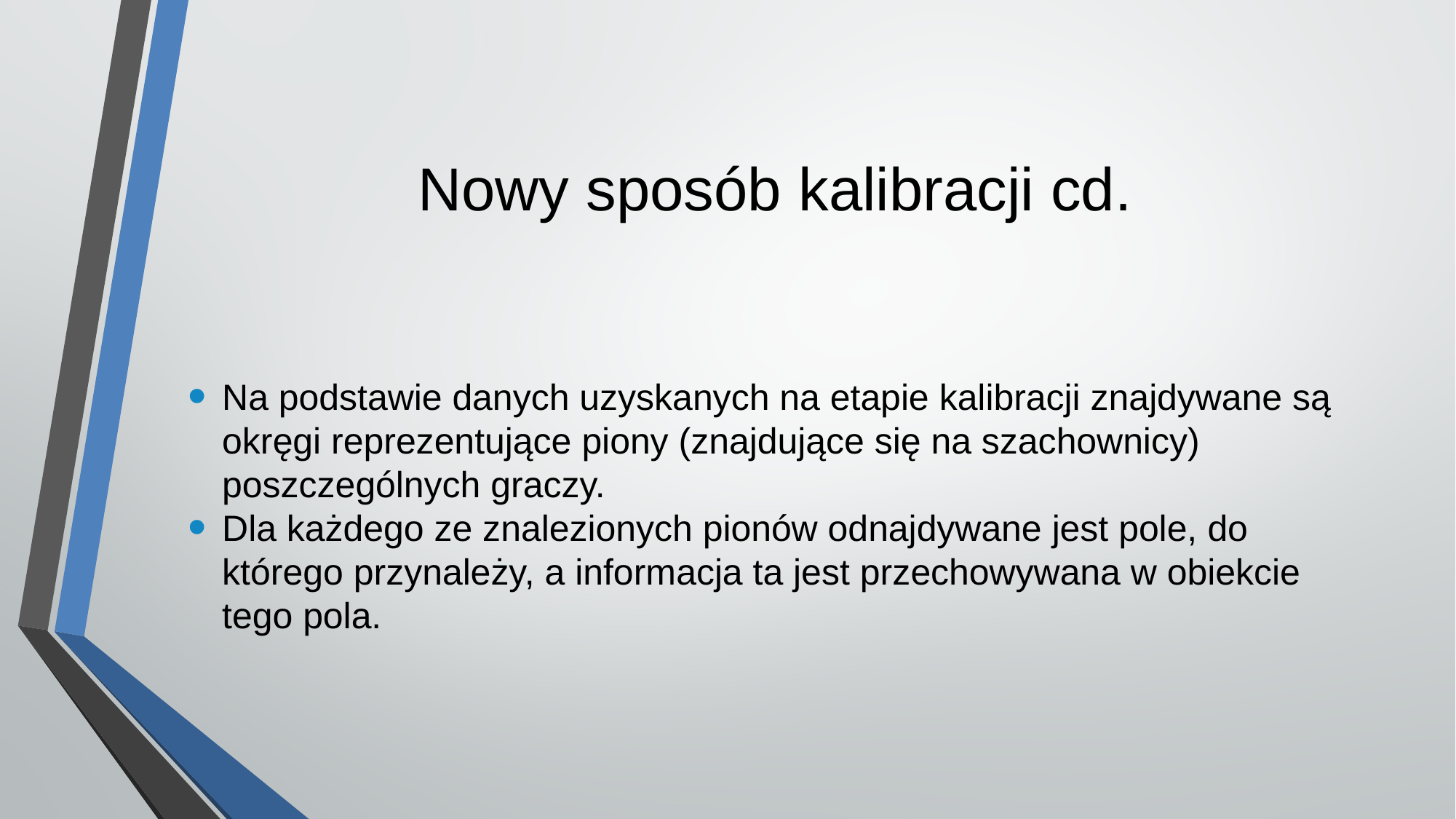

Nowy sposób kalibracji cd.
Na podstawie danych uzyskanych na etapie kalibracji znajdywane są okręgi reprezentujące piony (znajdujące się na szachownicy) poszczególnych graczy.
Dla każdego ze znalezionych pionów odnajdywane jest pole, do którego przynależy, a informacja ta jest przechowywana w obiekcie tego pola.